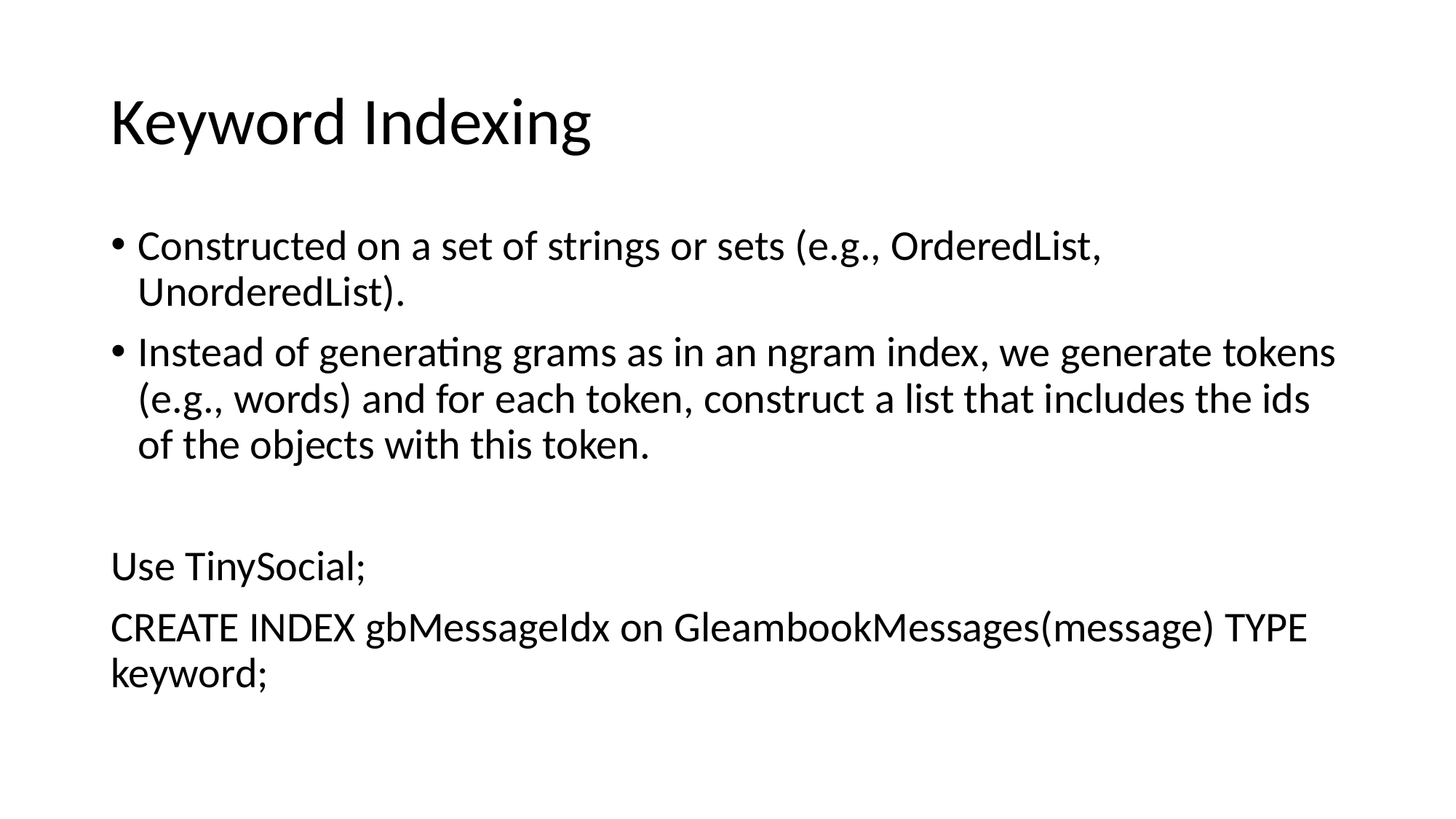

# Keyword Indexing
Constructed on a set of strings or sets (e.g., OrderedList, UnorderedList).
Instead of generating grams as in an ngram index, we generate tokens (e.g., words) and for each token, construct a list that includes the ids of the objects with this token.

Use TinySocial;
CREATE INDEX gbMessageIdx on GleambookMessages(message) TYPE keyword;